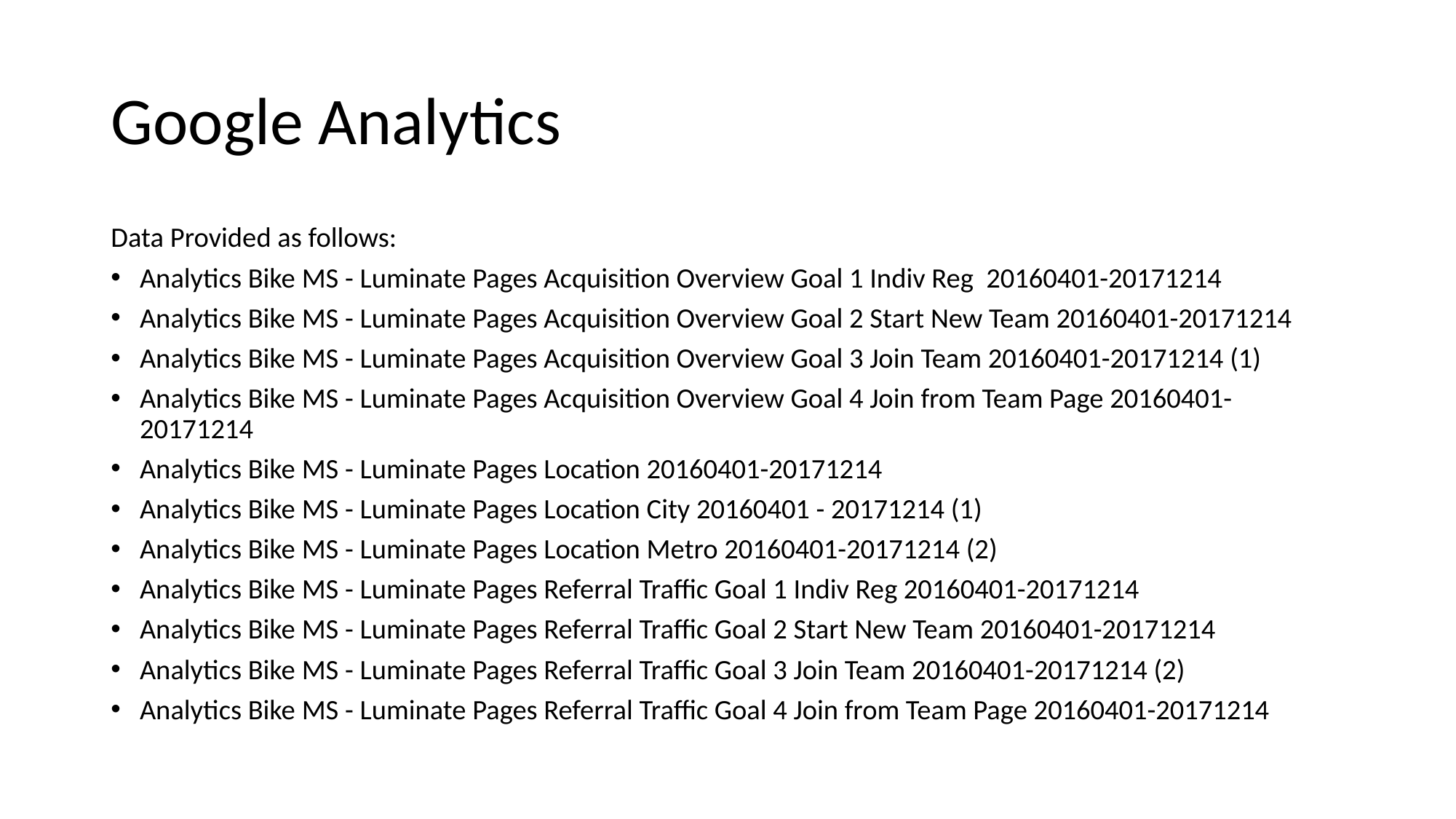

# Google Analytics
Data Provided as follows:
Analytics Bike MS - Luminate Pages Acquisition Overview Goal 1 Indiv Reg  20160401-20171214
Analytics Bike MS - Luminate Pages Acquisition Overview Goal 2 Start New Team 20160401-20171214
Analytics Bike MS - Luminate Pages Acquisition Overview Goal 3 Join Team 20160401-20171214 (1)
Analytics Bike MS - Luminate Pages Acquisition Overview Goal 4 Join from Team Page 20160401-20171214
Analytics Bike MS - Luminate Pages Location 20160401-20171214
Analytics Bike MS - Luminate Pages Location City 20160401 - 20171214 (1)
Analytics Bike MS - Luminate Pages Location Metro 20160401-20171214 (2)
Analytics Bike MS - Luminate Pages Referral Traffic Goal 1 Indiv Reg 20160401-20171214
Analytics Bike MS - Luminate Pages Referral Traffic Goal 2 Start New Team 20160401-20171214
Analytics Bike MS - Luminate Pages Referral Traffic Goal 3 Join Team 20160401-20171214 (2)
Analytics Bike MS - Luminate Pages Referral Traffic Goal 4 Join from Team Page 20160401-20171214